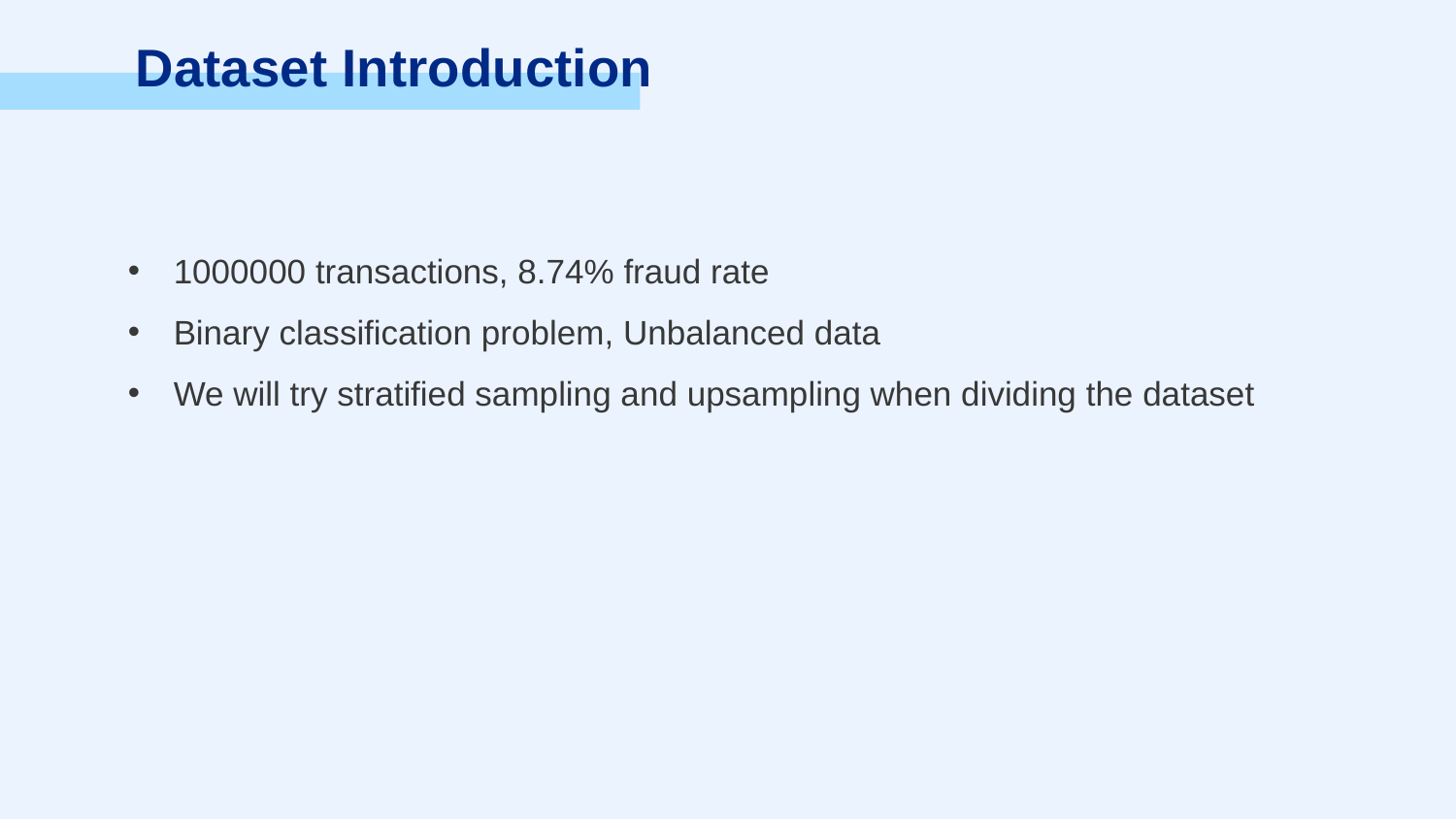

Dataset Introduction

1000000 transactions, 8.74% fraud rate
Binary classification problem, Unbalanced data
We will try stratified sampling and upsampling when dividing the dataset